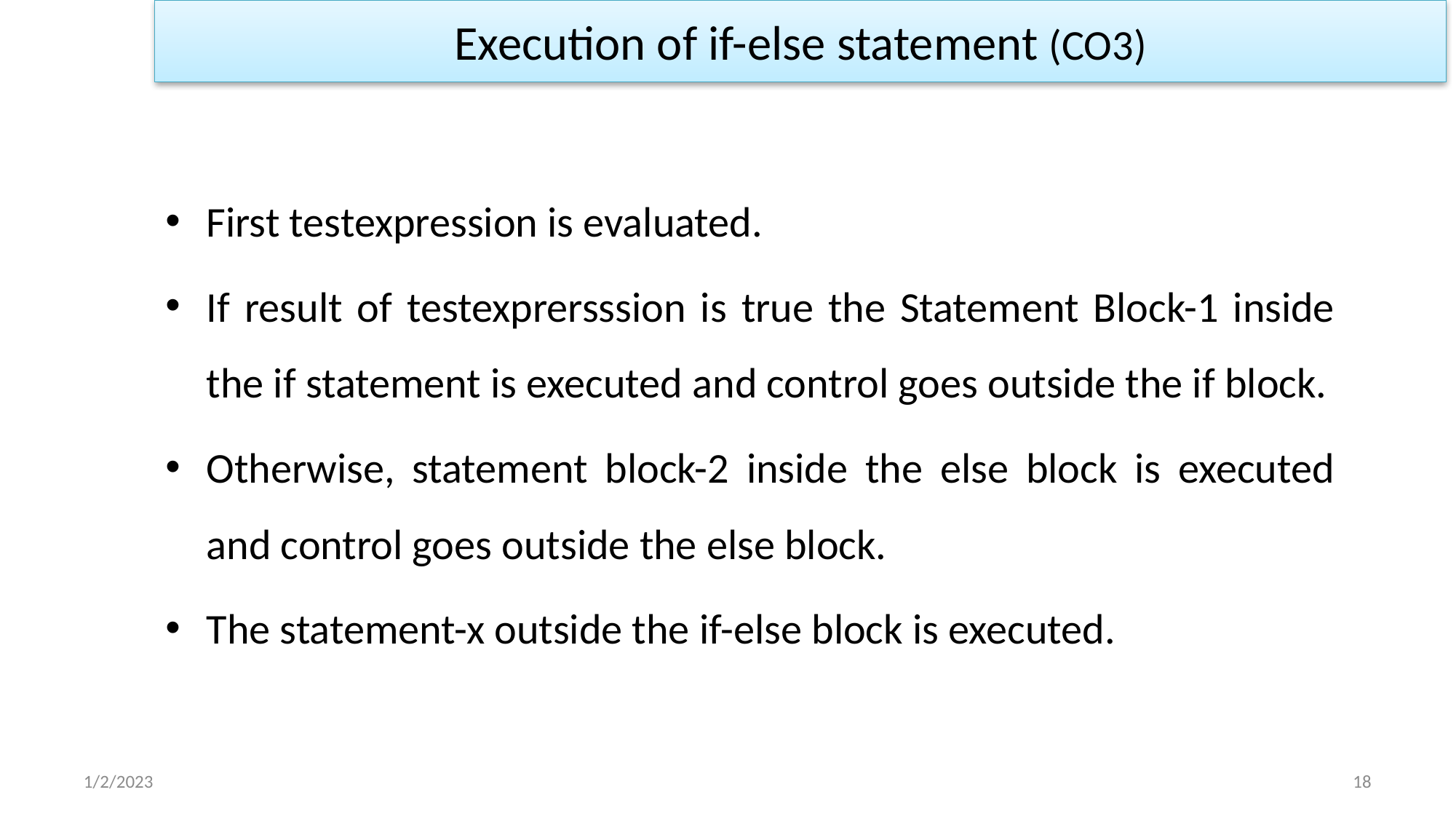

Execution of if-else statement (CO3)
First testexpression is evaluated.
If result of testexprersssion is true the Statement Block-1 inside the if statement is executed and control goes outside the if block.
Otherwise, statement block-2 inside the else block is executed and control goes outside the else block.
The statement-x outside the if-else block is executed.
1/2/2023
18